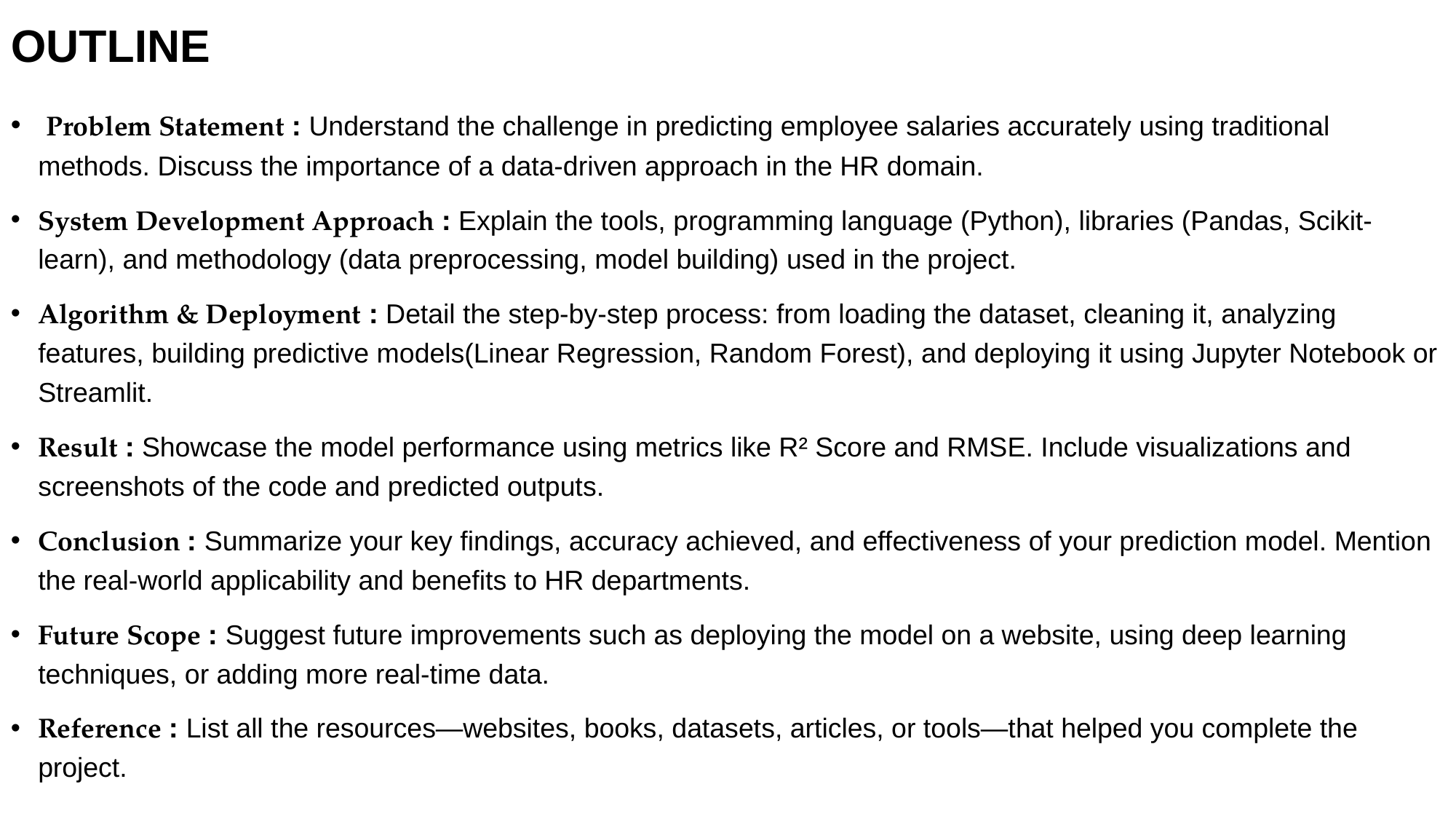

# OUTLINE
 Problem Statement : Understand the challenge in predicting employee salaries accurately using traditional methods. Discuss the importance of a data-driven approach in the HR domain.
System Development Approach : Explain the tools, programming language (Python), libraries (Pandas, Scikit-learn), and methodology (data preprocessing, model building) used in the project.
Algorithm & Deployment : Detail the step-by-step process: from loading the dataset, cleaning it, analyzing features, building predictive models(Linear Regression, Random Forest), and deploying it using Jupyter Notebook or Streamlit.
Result : Showcase the model performance using metrics like R² Score and RMSE. Include visualizations and screenshots of the code and predicted outputs.
Conclusion : Summarize your key findings, accuracy achieved, and effectiveness of your prediction model. Mention the real-world applicability and benefits to HR departments.
Future Scope : Suggest future improvements such as deploying the model on a website, using deep learning techniques, or adding more real-time data.
Reference : List all the resources—websites, books, datasets, articles, or tools—that helped you complete the project.